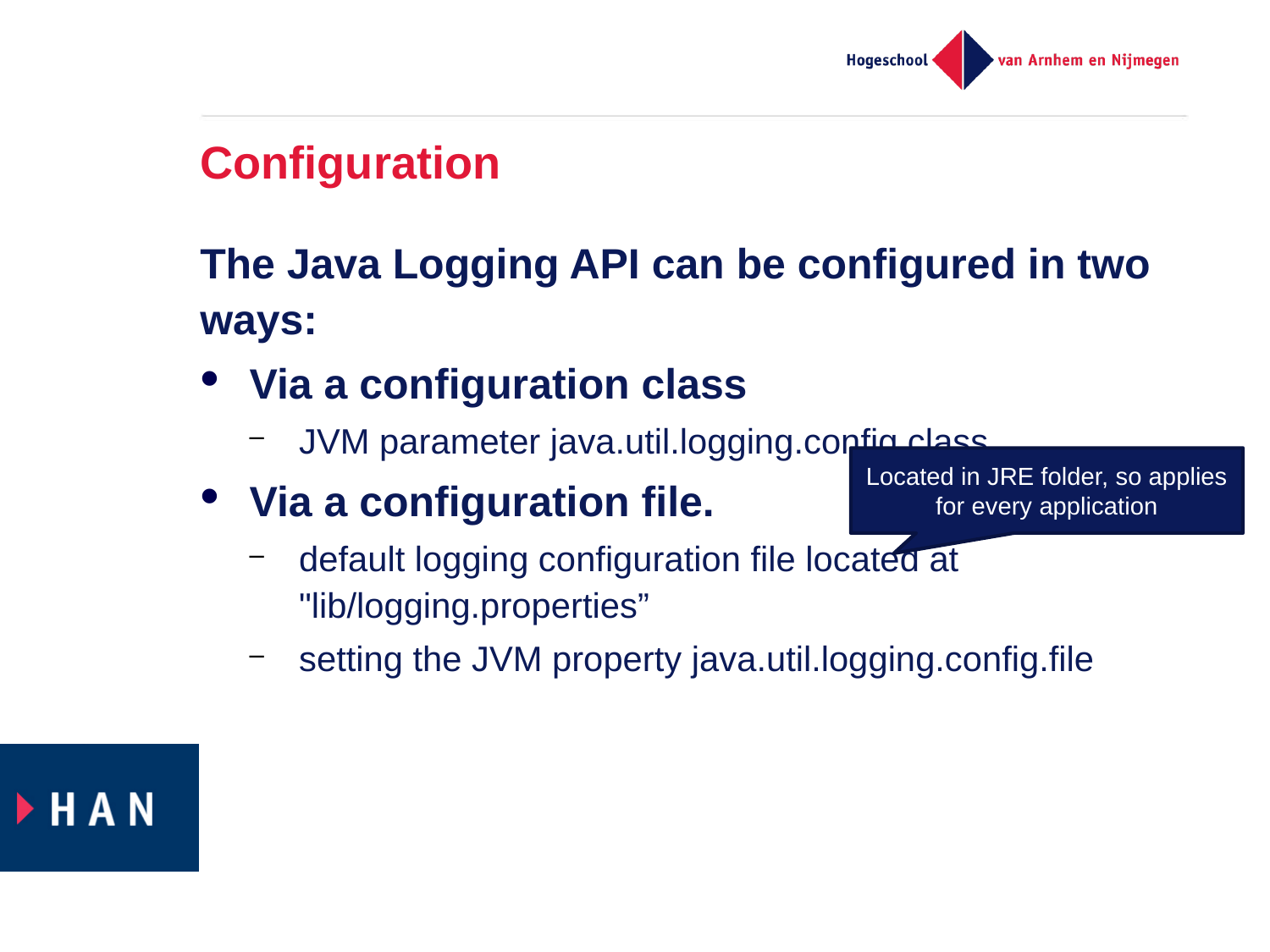

# Configuration
The Java Logging API can be configured in two ways:
Via a configuration class
JVM parameter java.util.logging.config.class
Via a configuration file.
default logging configuration file located at "lib/logging.properties”
setting the JVM property java.util.logging.config.file
Located in JRE folder, so applies for every application